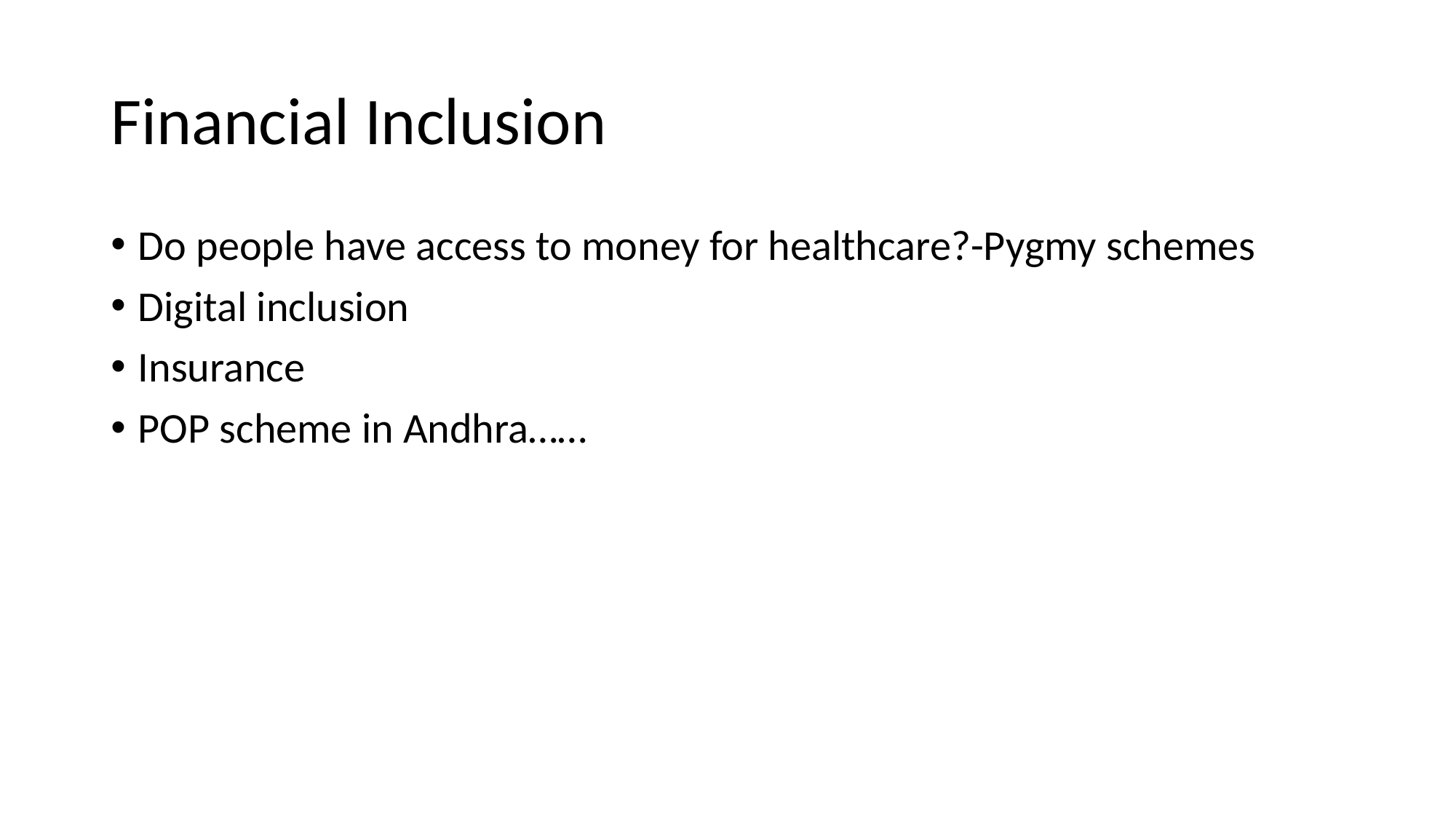

# Financial Inclusion
Do people have access to money for healthcare?-Pygmy schemes
Digital inclusion
Insurance
POP scheme in Andhra……